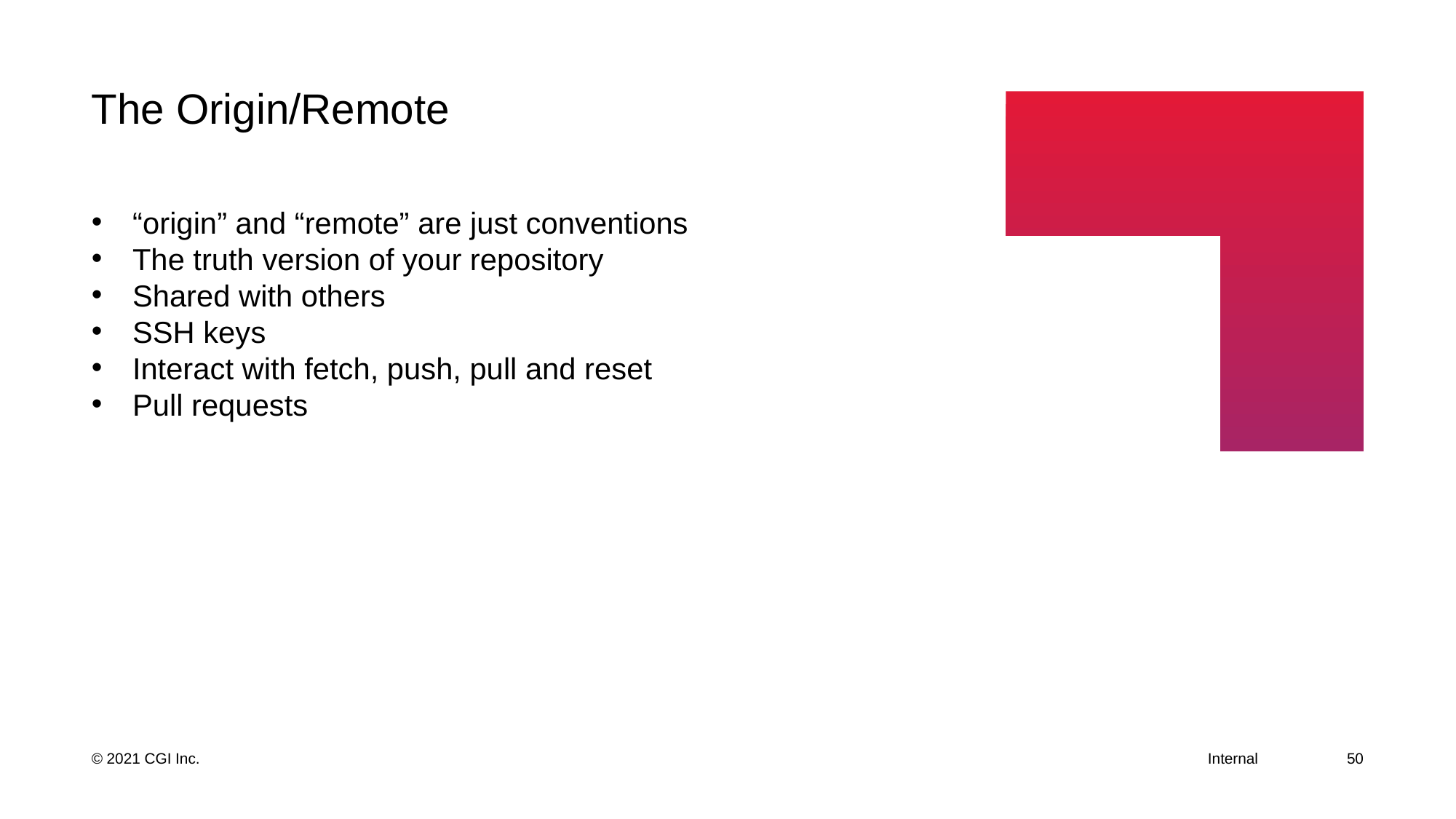

# The Origin/Remote
“origin” and “remote” are just conventions
The truth version of your repository
Shared with others
SSH keys
Interact with fetch, push, pull and reset
Pull requests
50